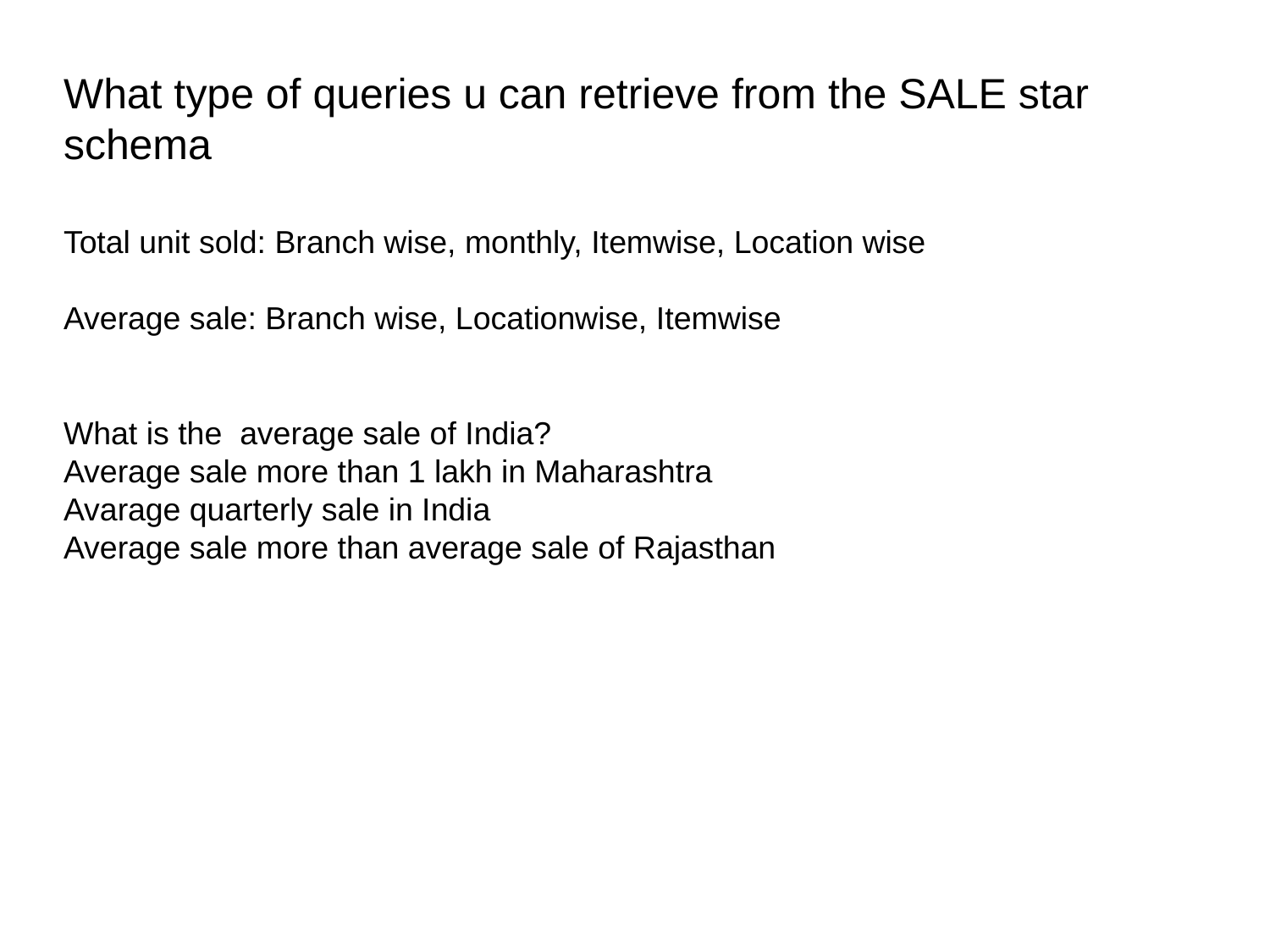

# What type of queries u can retrieve from the SALE star schema
Total unit sold: Branch wise, monthly, Itemwise, Location wise

Average sale: Branch wise, Locationwise, Itemwise

What is the  average sale of India?
Average sale more than 1 lakh in Maharashtra
Avarage quarterly sale in India
Average sale more than average sale of Rajasthan